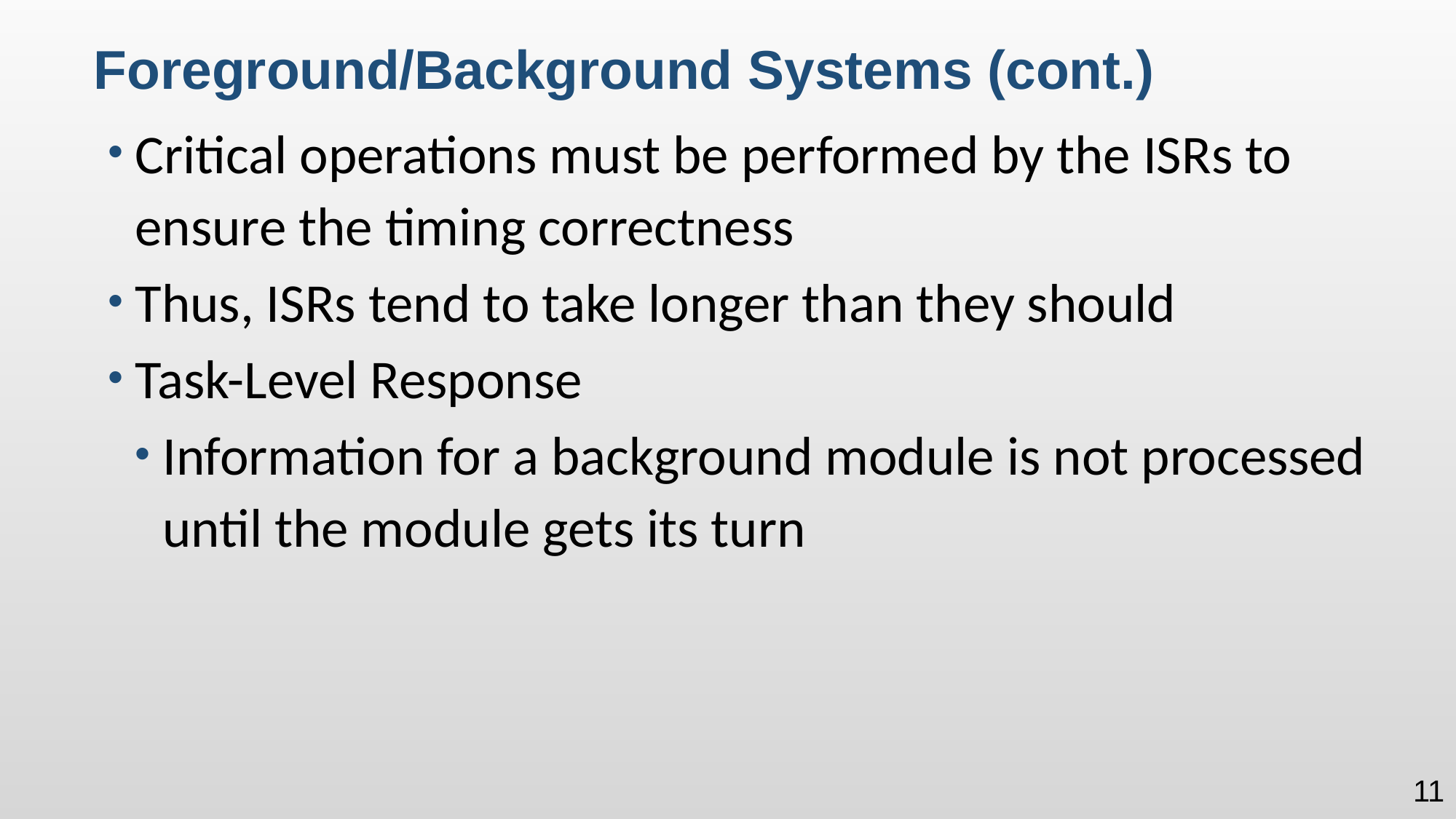

Foreground/Background Systems (cont.)
Critical operations must be performed by the ISRs to ensure the timing correctness
Thus, ISRs tend to take longer than they should
Task-Level Response
Information for a background module is not processed until the module gets its turn
11